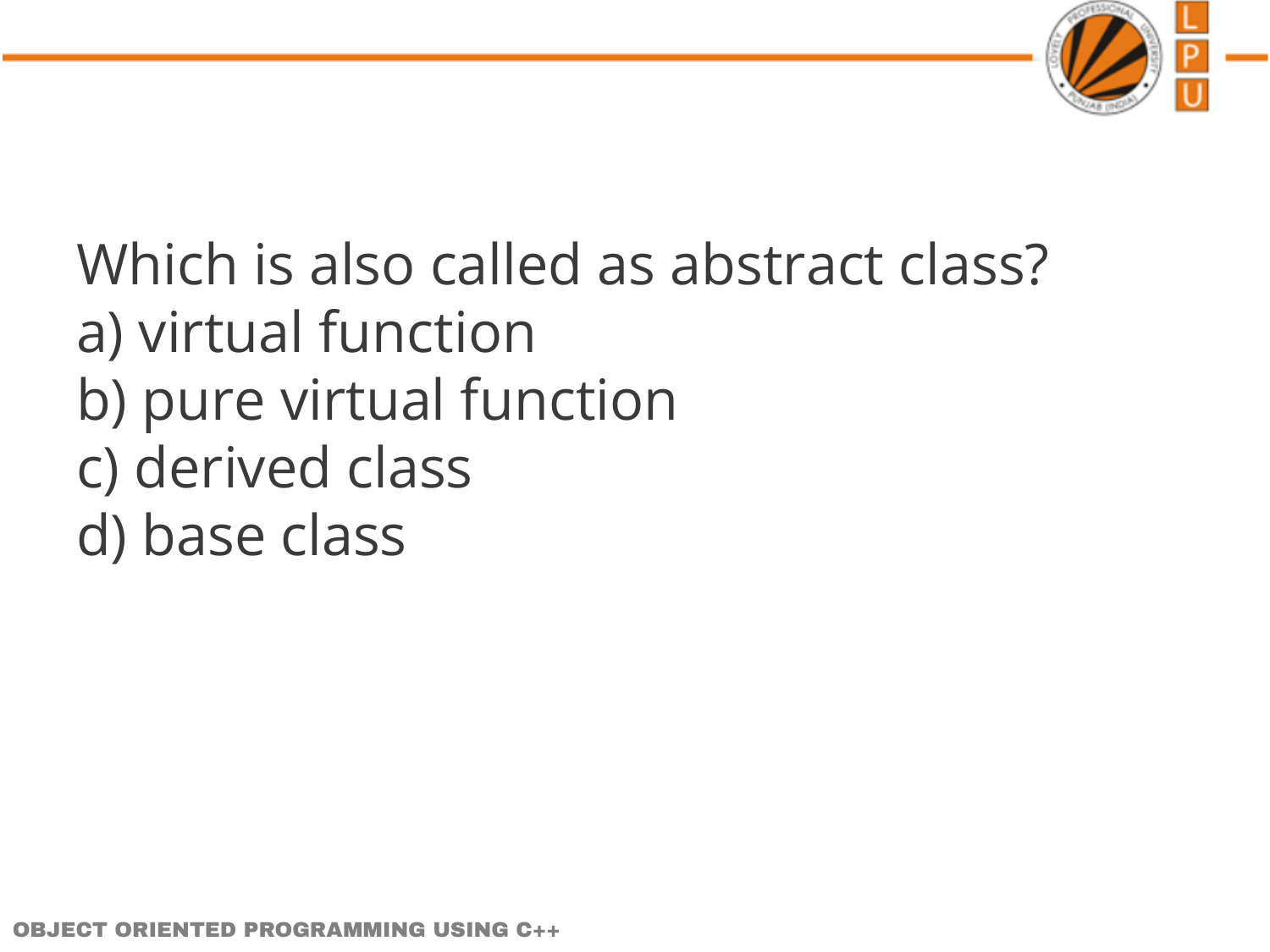

Which is also called as abstract class?
a) virtual function
b) pure virtual function
c) derived class
d) base class